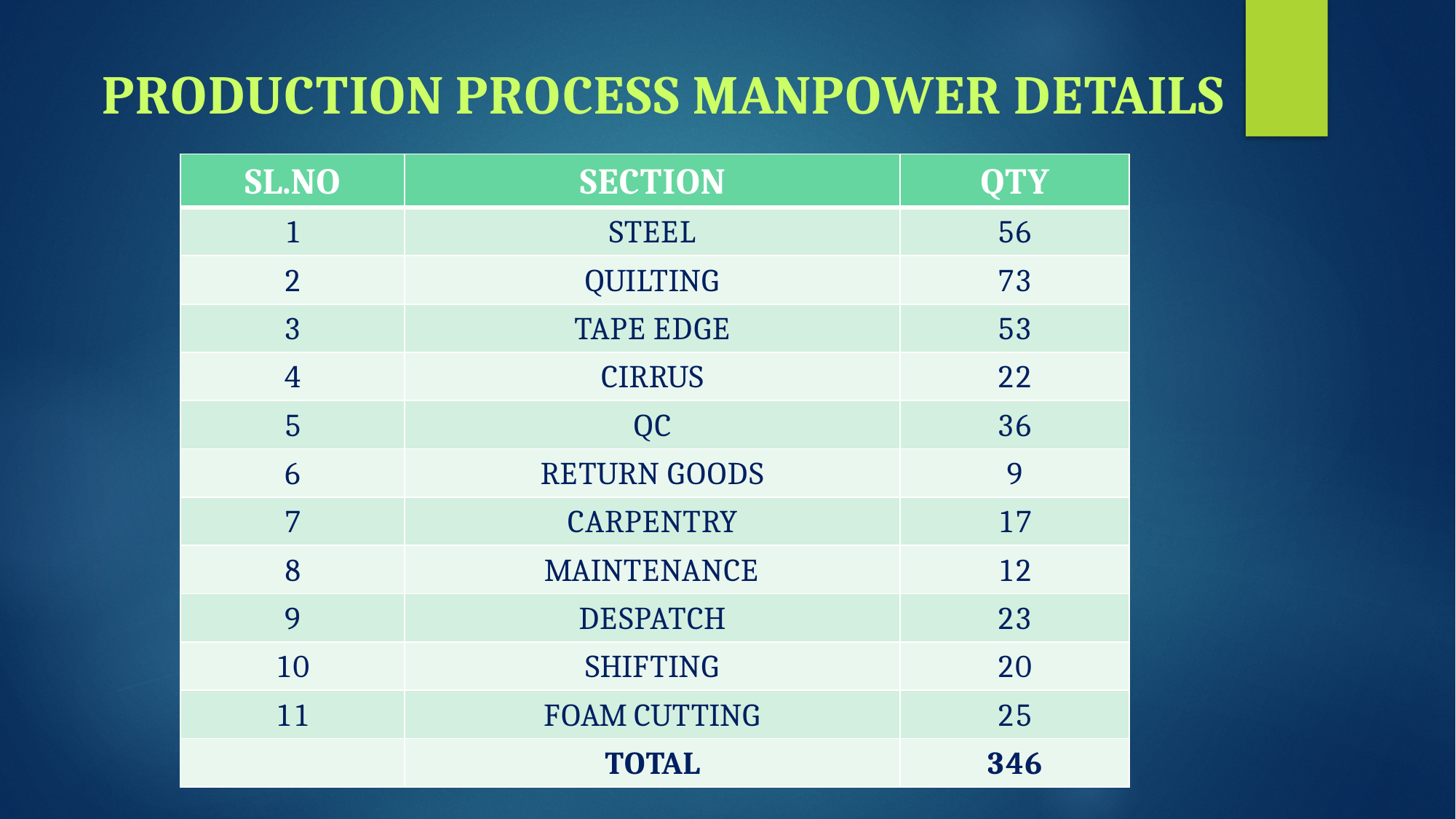

# PRODUCTION PROCESS MANPOWER DETAILS
| SL.NO | SECTION | QTY |
| --- | --- | --- |
| 1 | STEEL | 56 |
| 2 | QUILTING | 73 |
| 3 | TAPE EDGE | 53 |
| 4 | CIRRUS | 22 |
| 5 | QC | 36 |
| 6 | RETURN GOODS | 9 |
| 7 | CARPENTRY | 17 |
| 8 | MAINTENANCE | 12 |
| 9 | DESPATCH | 23 |
| 10 | SHIFTING | 20 |
| 11 | FOAM CUTTING | 25 |
|  | TOTAL | 346 |